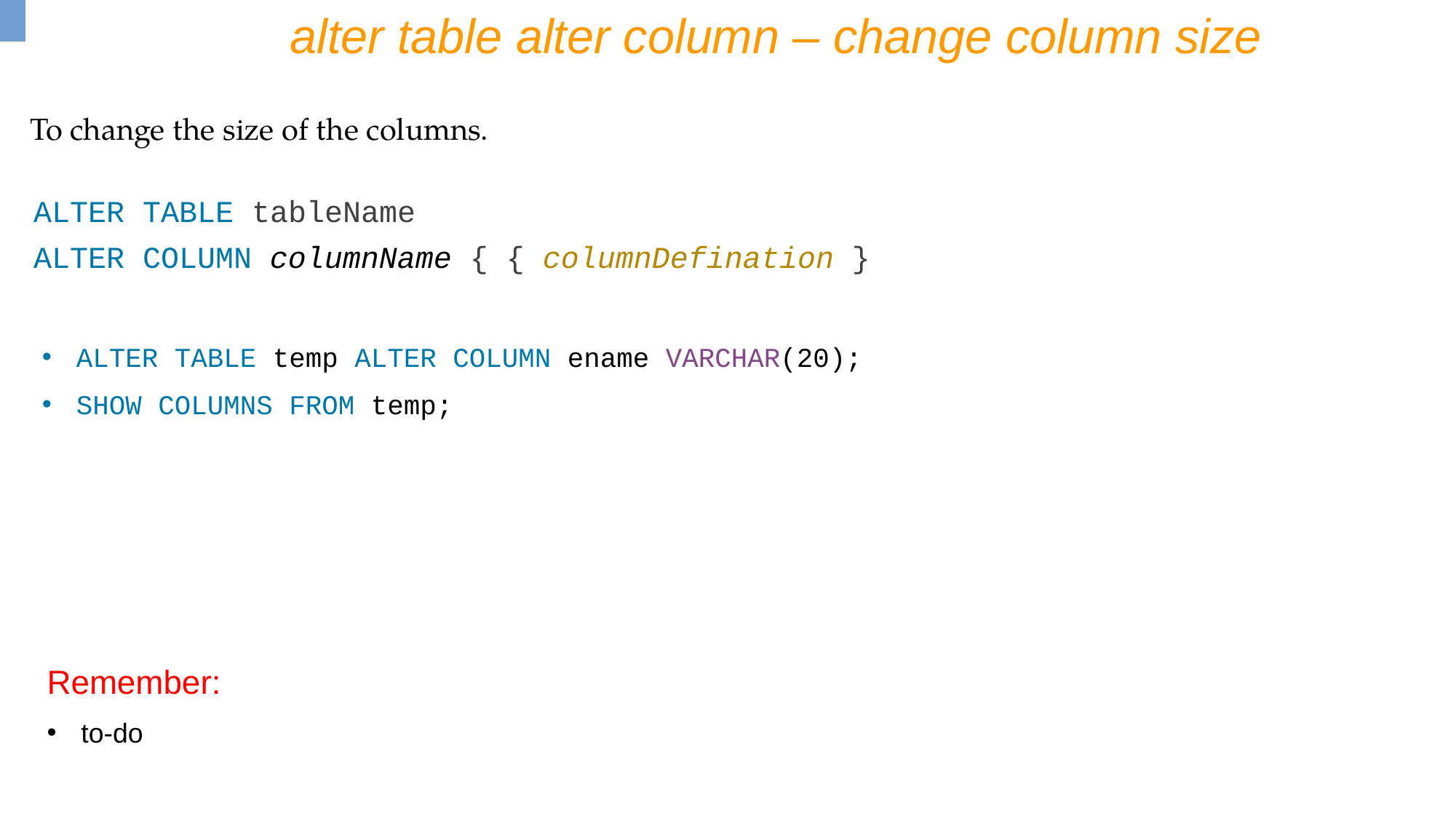

alter table alter column – change column size
To change the size of the columns.
ALTER TABLE tableName
ALTER COLUMN columnName { { columnDefination }
ALTER TABLE temp ALTER COLUMN ename VARCHAR(20);

SHOW COLUMNS FROM temp;
Remember:

to-do